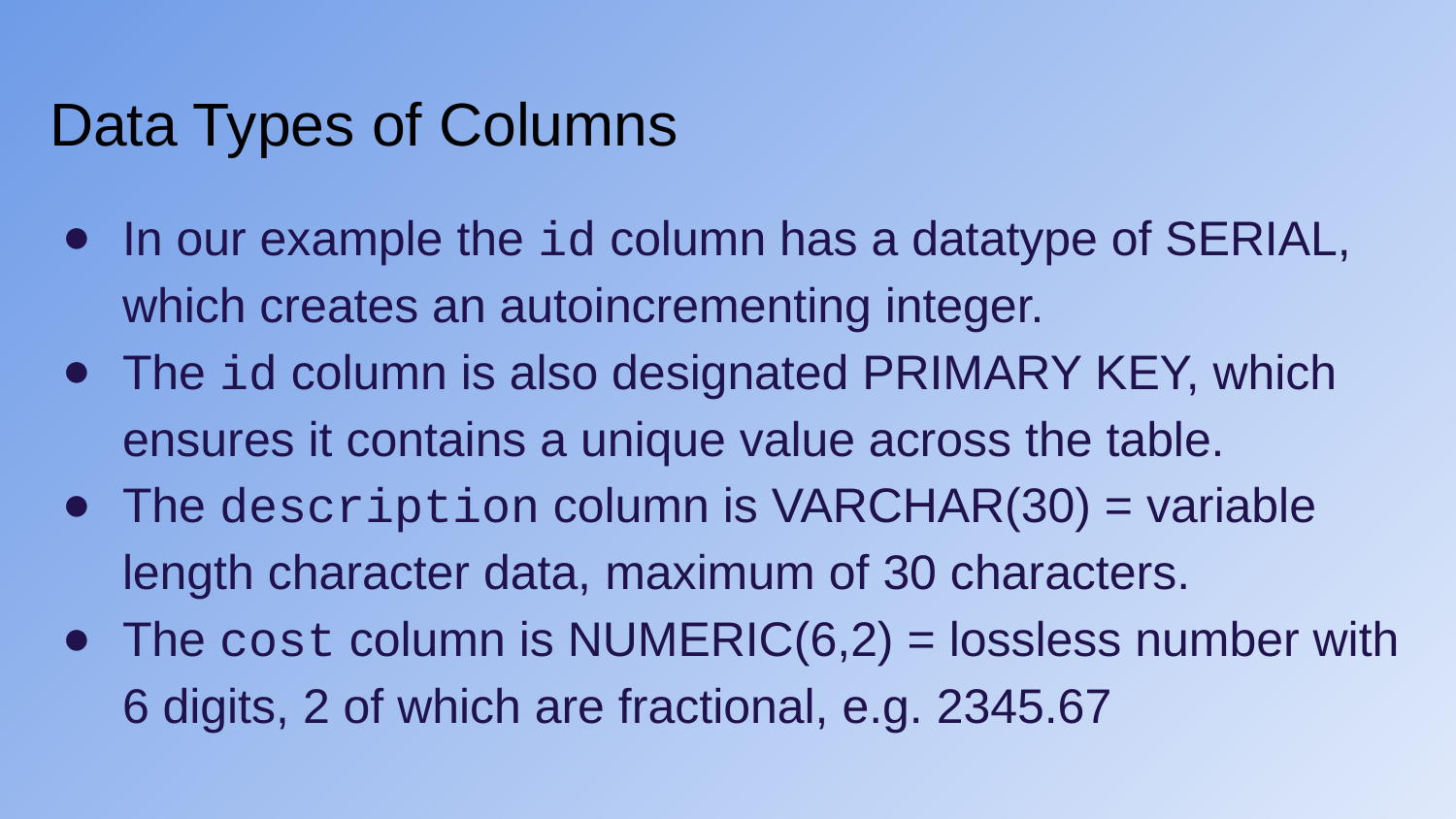

# Data Types of Columns
In our example the id column has a datatype of SERIAL, which creates an autoincrementing integer.
The id column is also designated PRIMARY KEY, which ensures it contains a unique value across the table.
The description column is VARCHAR(30) = variable length character data, maximum of 30 characters.
The cost column is NUMERIC(6,2) = lossless number with 6 digits, 2 of which are fractional, e.g. 2345.67